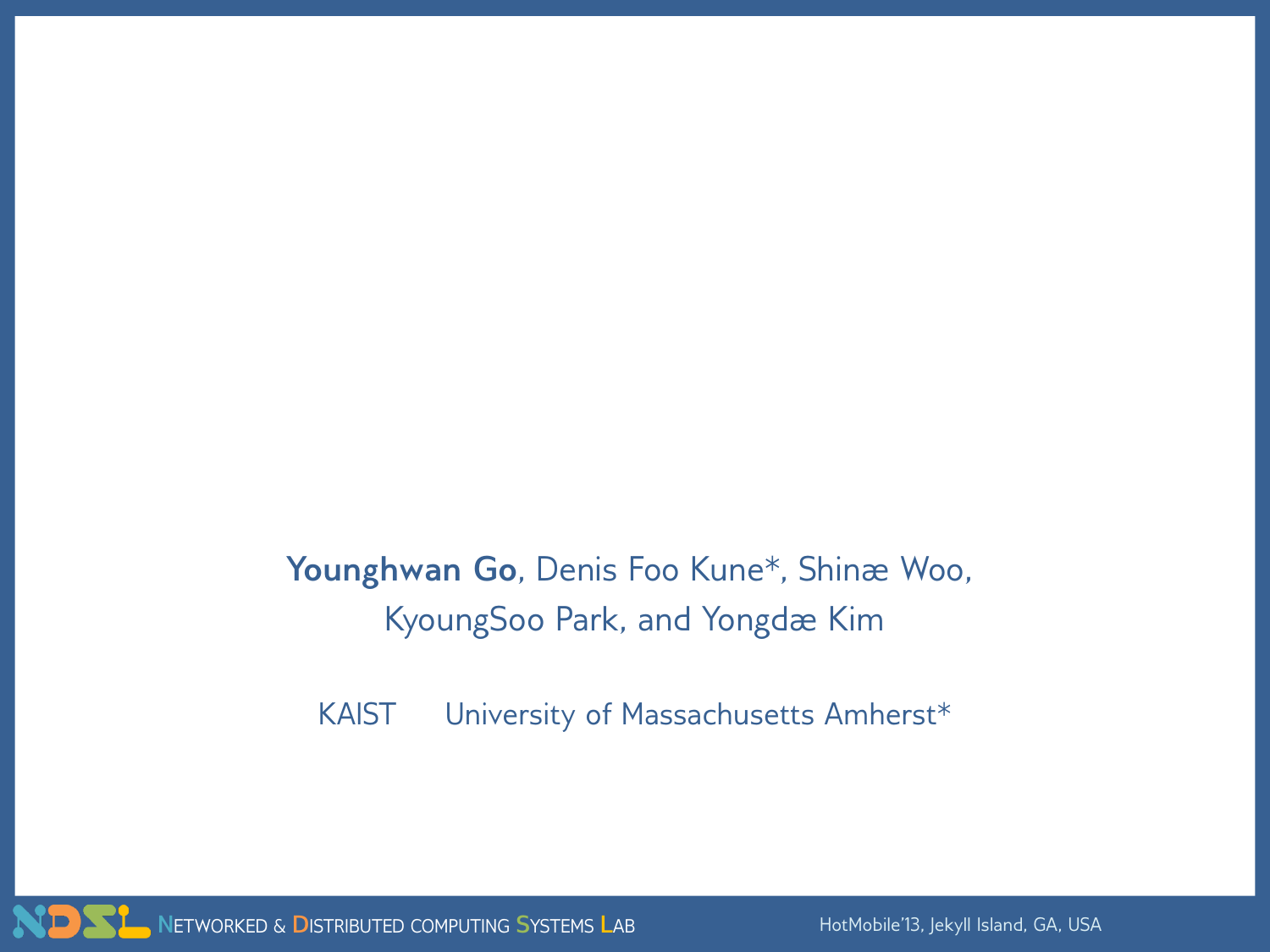

# Towards Accurate Accounting of Cellular Data for TCP Retransmission
Younghwan Go, Denis Foo Kune*, Shinae Woo,
KyoungSoo Park, and Yongdae Kim

KAIST	University of Massachusetts Amherst*
HotMobile’13, Jekyll Island, GA, USA